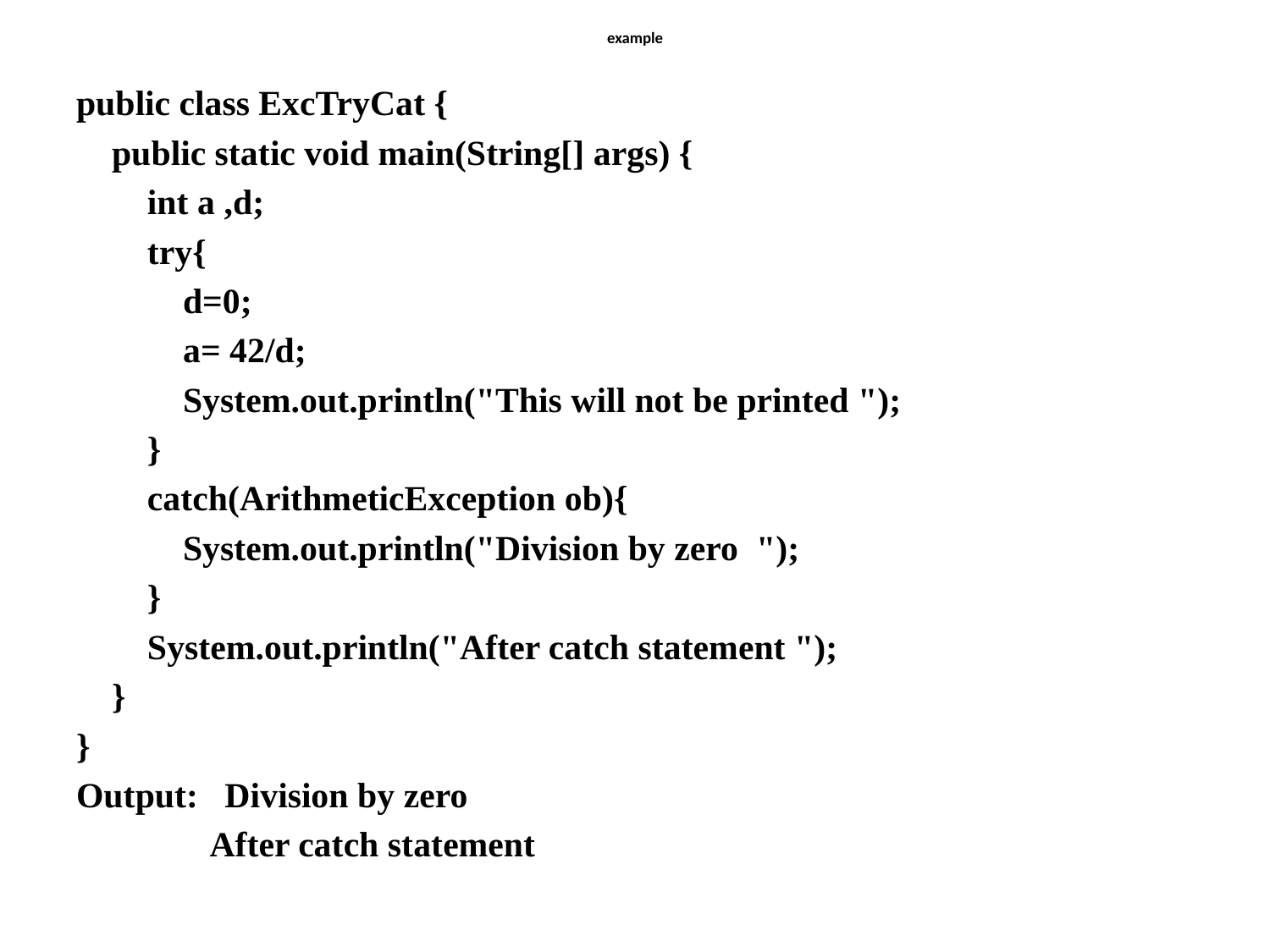

# example
public class ExcTryCat {
    public static void main(String[] args) {
        int a ,d;
        try{
            d=0;
            a= 42/d;
            System.out.println("This will not be printed ");
        }
        catch(ArithmeticException ob){
            System.out.println("Division by zero  ");
        }
        System.out.println("After catch statement ");
    }
}
Output:   Division by zero
               After catch statement